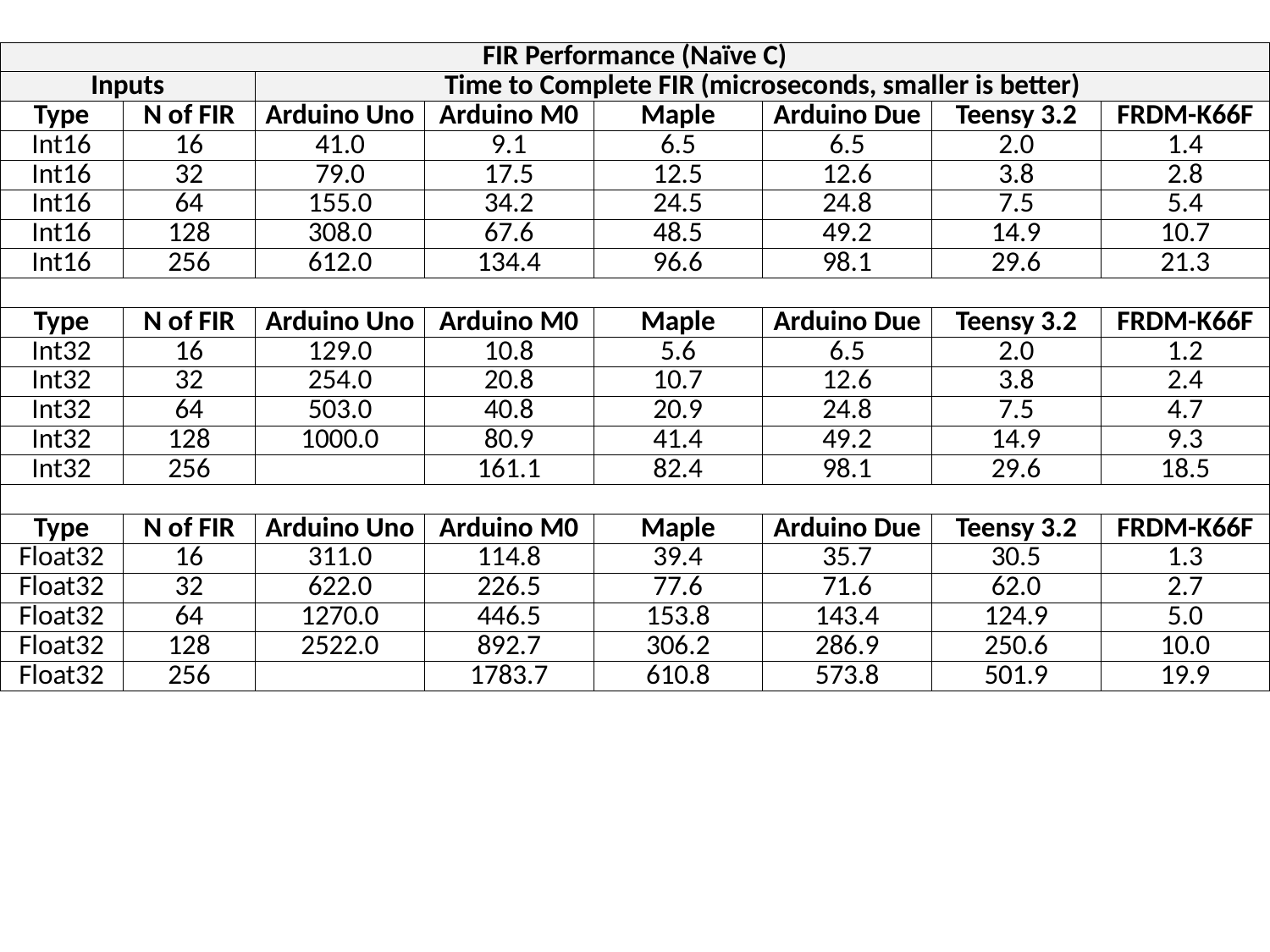

| FIR Performance (Naïve C) |  |  |  |  |  |  |  |
| --- | --- | --- | --- | --- | --- | --- | --- |
| Inputs |  | Time to Complete FIR (microseconds, smaller is better) |  |  |  |  |  |
| Type | N of FIR | Arduino Uno | Arduino M0 | Maple | Arduino Due | Teensy 3.2 | FRDM-K66F |
| Int16 | 16 | 41.0 | 9.1 | 6.5 | 6.5 | 2.0 | 1.4 |
| Int16 | 32 | 79.0 | 17.5 | 12.5 | 12.6 | 3.8 | 2.8 |
| Int16 | 64 | 155.0 | 34.2 | 24.5 | 24.8 | 7.5 | 5.4 |
| Int16 | 128 | 308.0 | 67.6 | 48.5 | 49.2 | 14.9 | 10.7 |
| Int16 | 256 | 612.0 | 134.4 | 96.6 | 98.1 | 29.6 | 21.3 |
|  |  |  |  |  |  |  |  |
| Type | N of FIR | Arduino Uno | Arduino M0 | Maple | Arduino Due | Teensy 3.2 | FRDM-K66F |
| Int32 | 16 | 129.0 | 10.8 | 5.6 | 6.5 | 2.0 | 1.2 |
| Int32 | 32 | 254.0 | 20.8 | 10.7 | 12.6 | 3.8 | 2.4 |
| Int32 | 64 | 503.0 | 40.8 | 20.9 | 24.8 | 7.5 | 4.7 |
| Int32 | 128 | 1000.0 | 80.9 | 41.4 | 49.2 | 14.9 | 9.3 |
| Int32 | 256 |  | 161.1 | 82.4 | 98.1 | 29.6 | 18.5 |
|  |  |  |  |  |  |  |  |
| Type | N of FIR | Arduino Uno | Arduino M0 | Maple | Arduino Due | Teensy 3.2 | FRDM-K66F |
| Float32 | 16 | 311.0 | 114.8 | 39.4 | 35.7 | 30.5 | 1.3 |
| Float32 | 32 | 622.0 | 226.5 | 77.6 | 71.6 | 62.0 | 2.7 |
| Float32 | 64 | 1270.0 | 446.5 | 153.8 | 143.4 | 124.9 | 5.0 |
| Float32 | 128 | 2522.0 | 892.7 | 306.2 | 286.9 | 250.6 | 10.0 |
| Float32 | 256 |  | 1783.7 | 610.8 | 573.8 | 501.9 | 19.9 |